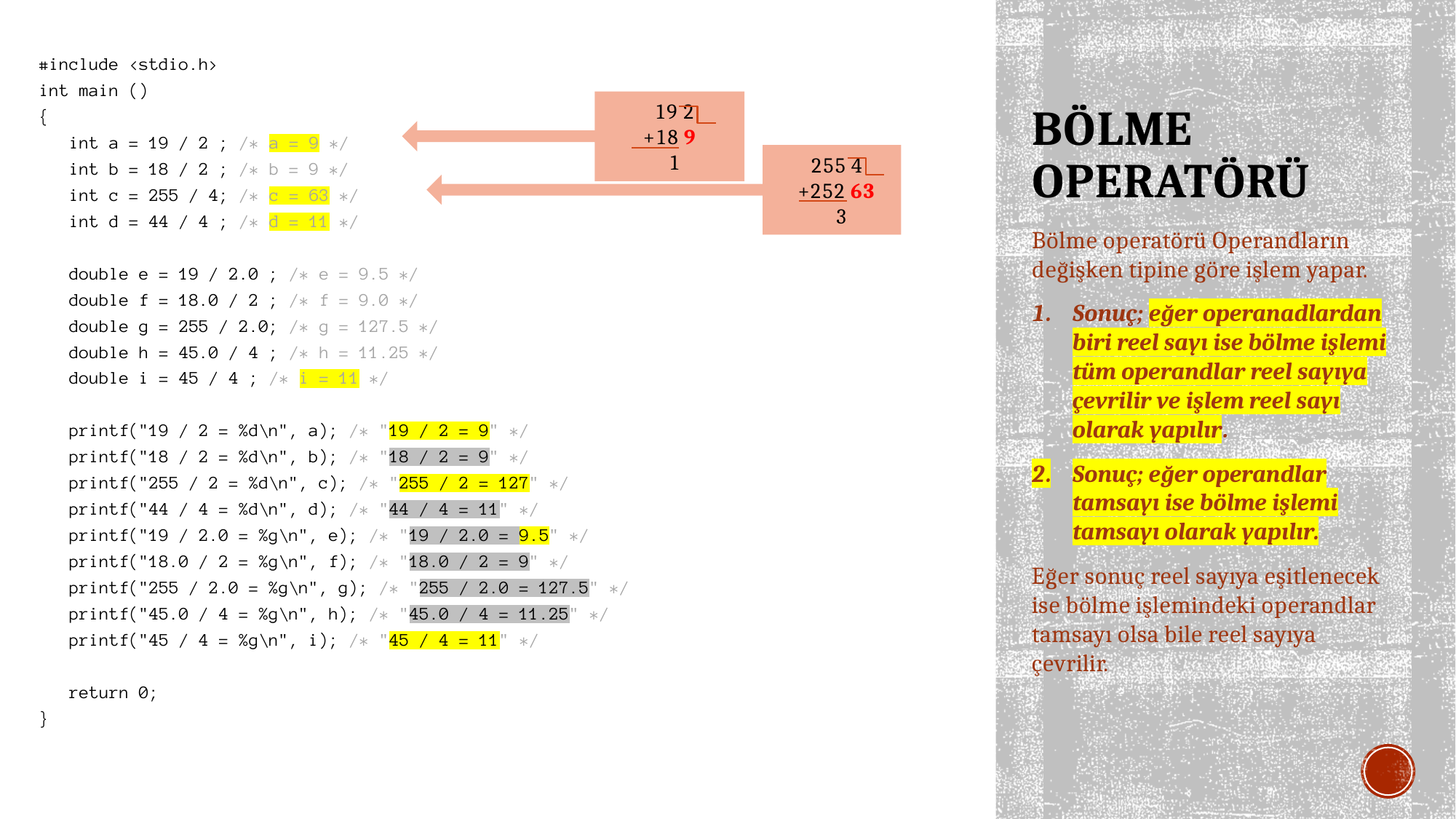

#include <stdio.h>
int main ()
{
   int a = 19 / 2 ; /* a = 9 */
   int b = 18 / 2 ; /* b = 9 */
   int c = 255 / 4; /* c = 63 */
   int d = 44 / 4 ; /* d = 11 */

   double e = 19 / 2.0 ; /* e = 9.5 */
   double f = 18.0 / 2 ; /* f = 9.0 */
   double g = 255 / 2.0; /* g = 127.5 */
   double h = 45.0 / 4 ; /* h = 11.25 */
   double i = 45 / 4 ; /* i = 11 */

   printf("19 / 2 = %d\n", a); /* "19 / 2 = 9" */
   printf("18 / 2 = %d\n", b); /* "18 / 2 = 9" */
   printf("255 / 2 = %d\n", c); /* "255 / 2 = 127" */
   printf("44 / 4 = %d\n", d); /* "44 / 4 = 11" */
   printf("19 / 2.0 = %g\n", e); /* "19 / 2.0 = 9.5" */
   printf("18.0 / 2 = %g\n", f); /* "18.0 / 2 = 9" */
   printf("255 / 2.0 = %g\n", g); /* "255 / 2.0 = 127.5" */
   printf("45.0 / 4 = %g\n", h); /* "45.0 / 4 = 11.25" */
   printf("45 / 4 = %g\n", i); /* "45 / 4 = 11" */

   return 0;
}
# BÖLME OPERATÖRÜ
  19 2
+18 9
  1
  255 4
  +252 63
    3
Bölme operatörü Operandların değişken tipine göre işlem yapar.
Sonuç; eğer operanadlardan biri reel sayı ise bölme işlemi tüm operandlar reel sayıya çevrilir ve işlem reel sayı olarak yapılır.
Sonuç; eğer operandlar tamsayı ise bölme işlemi tamsayı olarak yapılır.
Eğer sonuç reel sayıya eşitlenecek ise bölme işlemindeki operandlar tamsayı olsa bile reel sayıya çevrilir.